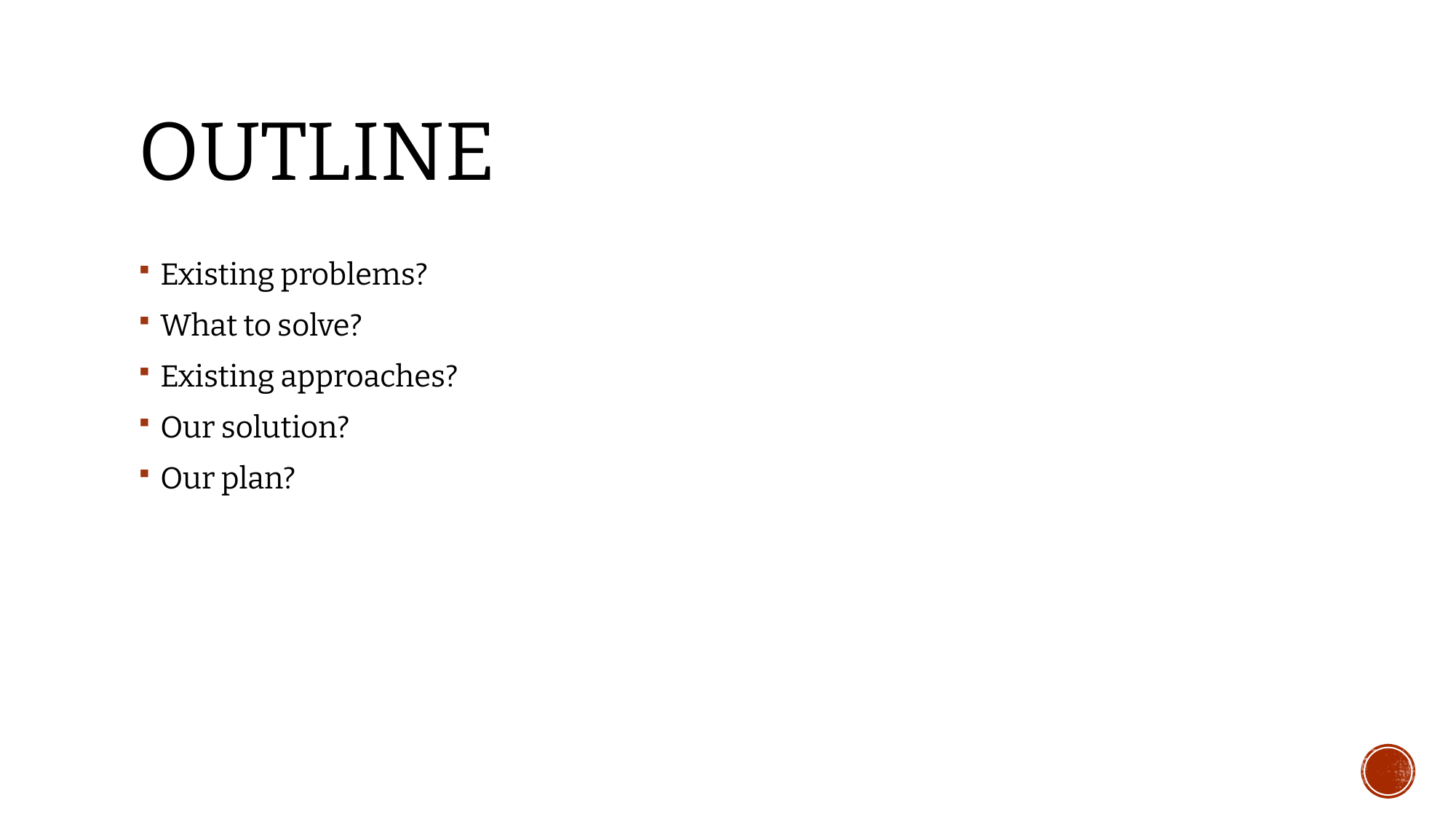

# Outline
Existing problems?
What to solve?
Existing approaches?
Our solution?
Our plan?